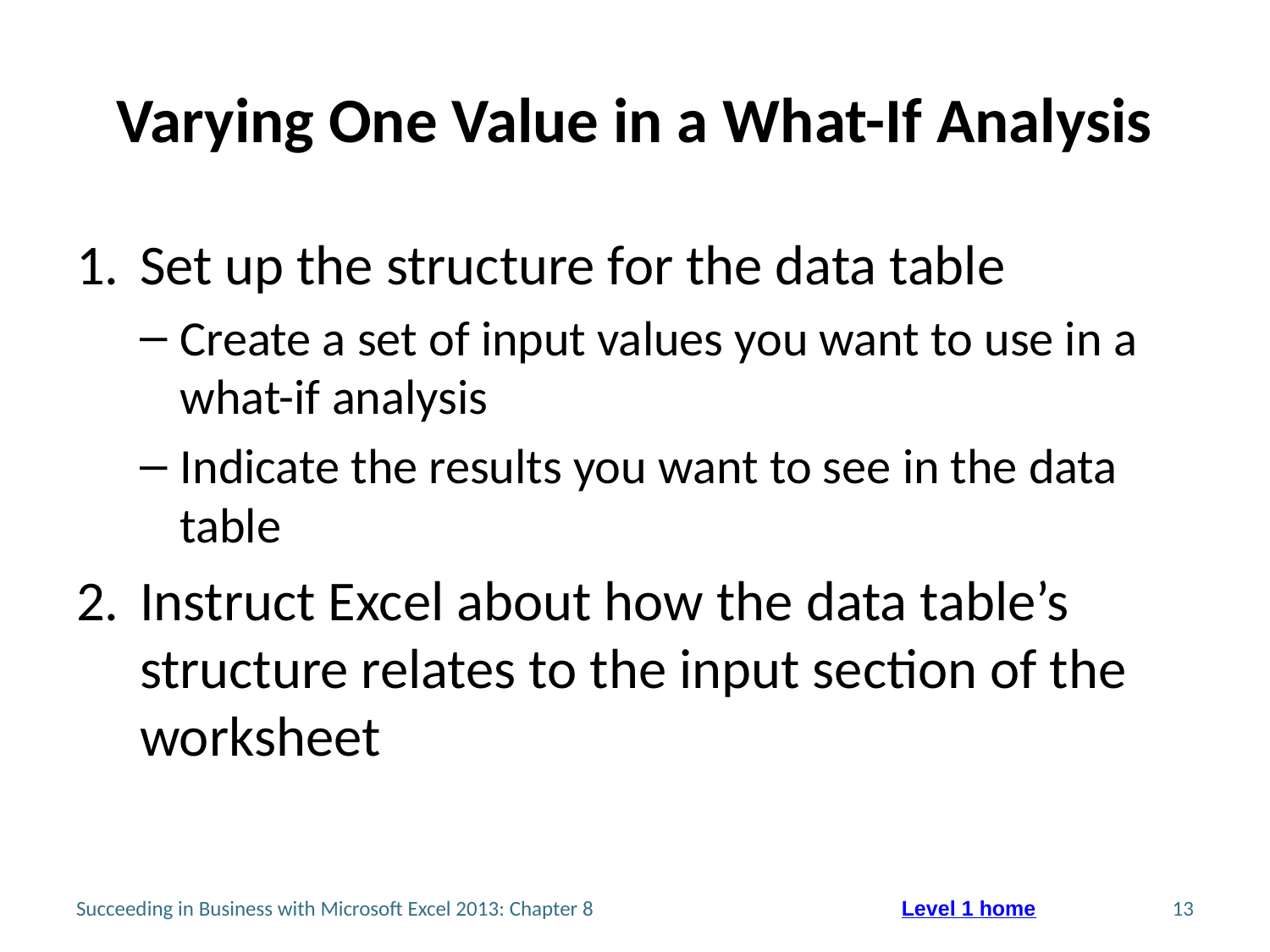

# Varying One Value in a What-If Analysis
Set up the structure for the data table
Create a set of input values you want to use in a
what-if analysis
Indicate the results you want to see in the data table
Instruct Excel about how the data table’s structure relates to the input section of the worksheet
Succeeding in Business with Microsoft Excel 2013: Chapter 8
13
Level 1 home